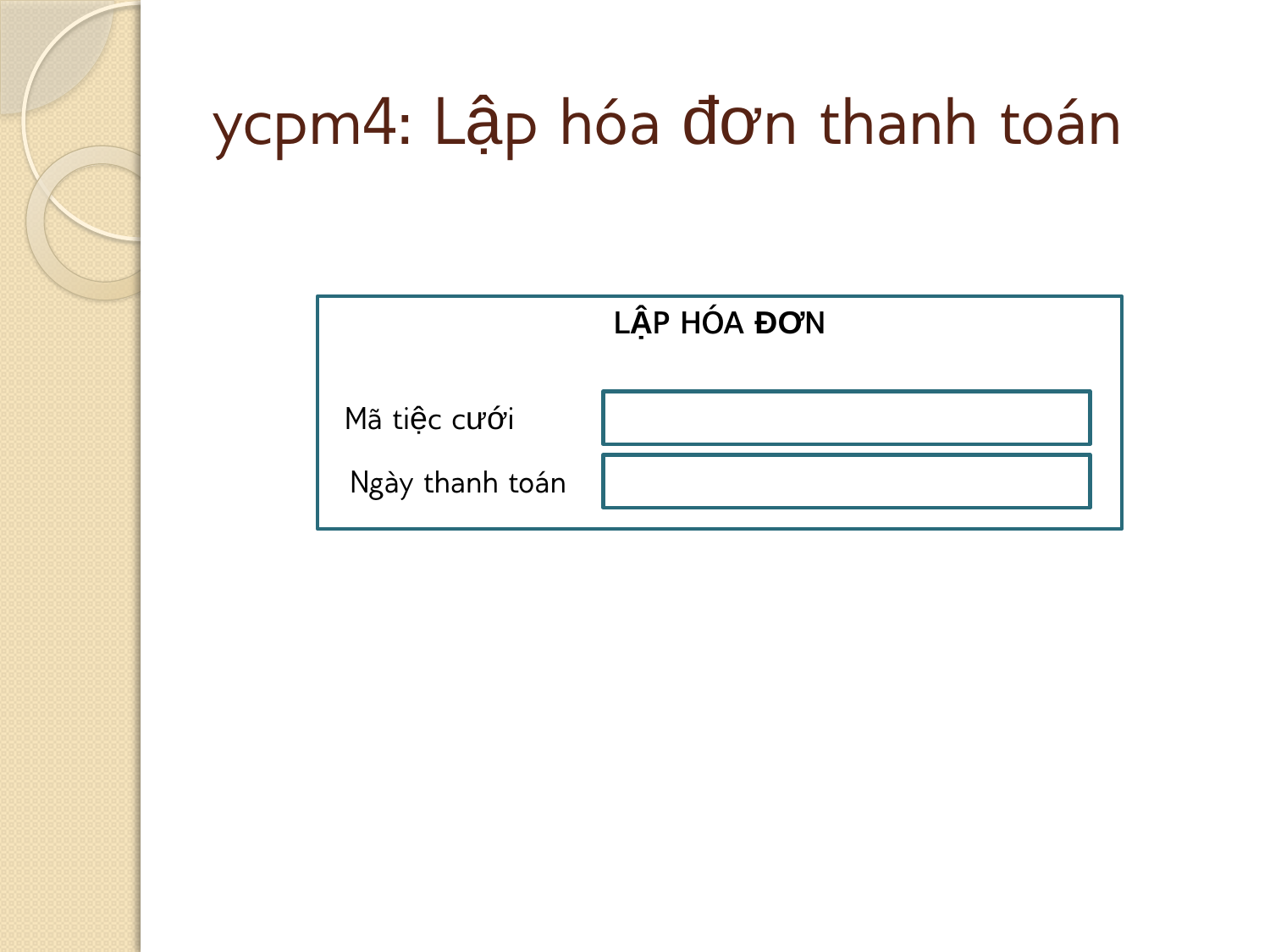

# ycpm4: Lập hóa đơn thanh toán

LẬP HÓA ĐƠN
Mã tiệc cưới

Ngày thanh toán